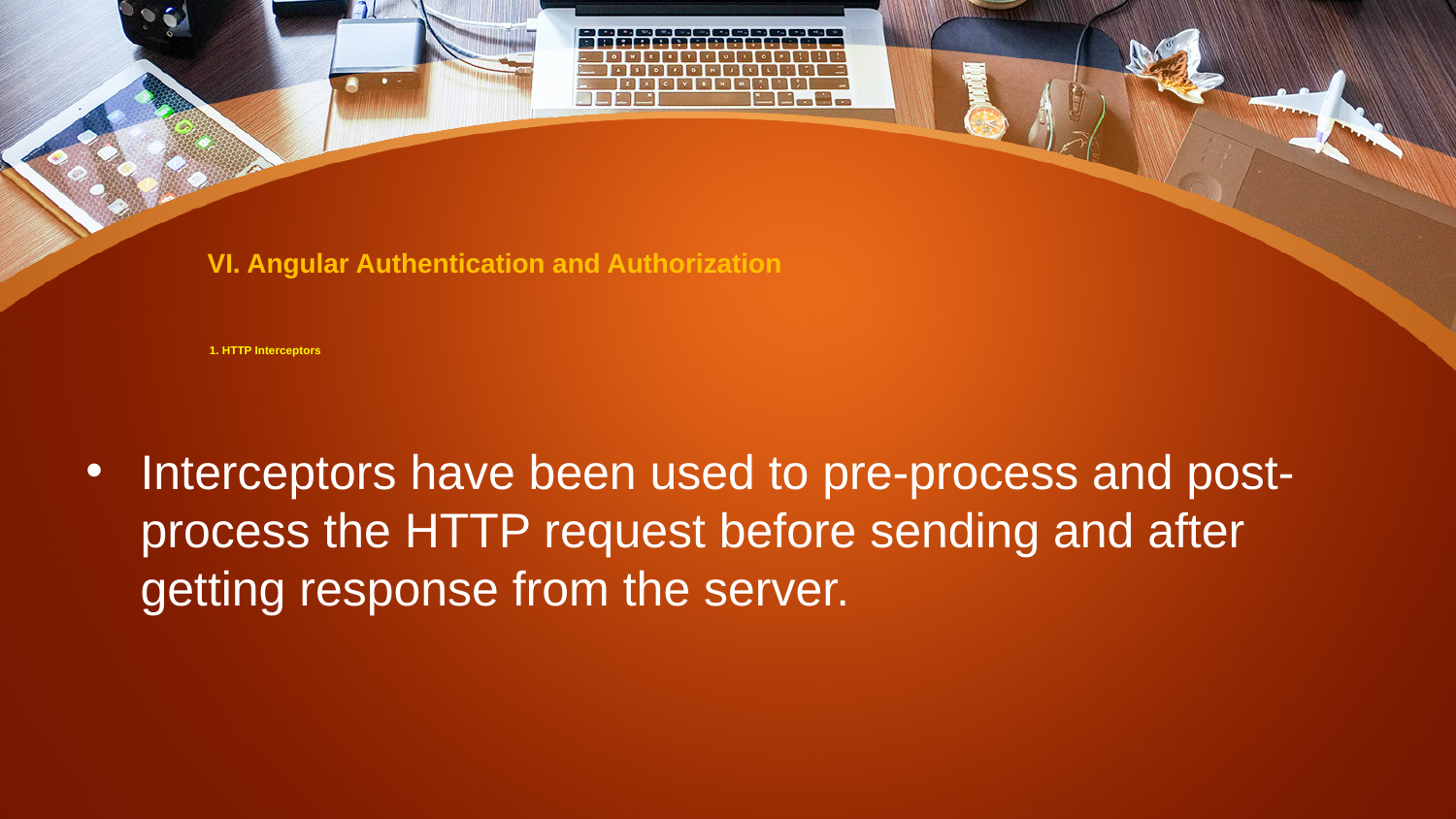

VI. Angular Authentication and Authorization
1. HTTP Interceptors

Interceptors have been used to pre-process and post-process the HTTP request before sending and after getting response from the server.